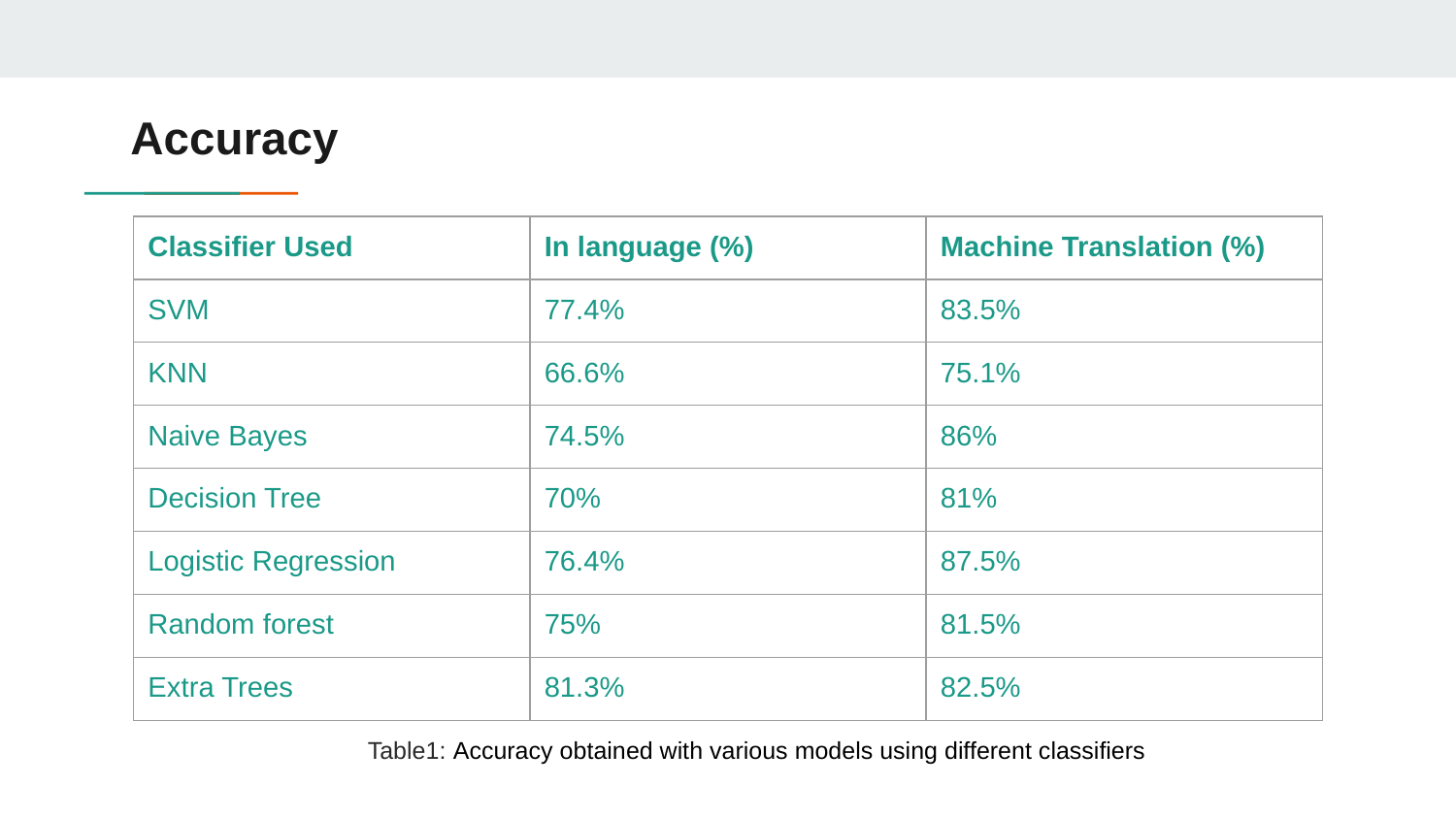

# Accuracy
| Classifier Used | In language (%) | Machine Translation (%) |
| --- | --- | --- |
| SVM | 77.4% | 83.5% |
| KNN | 66.6% | 75.1% |
| Naive Bayes | 74.5% | 86% |
| Decision Tree | 70% | 81% |
| Logistic Regression | 76.4% | 87.5% |
| Random forest | 75% | 81.5% |
| Extra Trees | 81.3% | 82.5% |
Table1: Accuracy obtained with various models using different classifiers